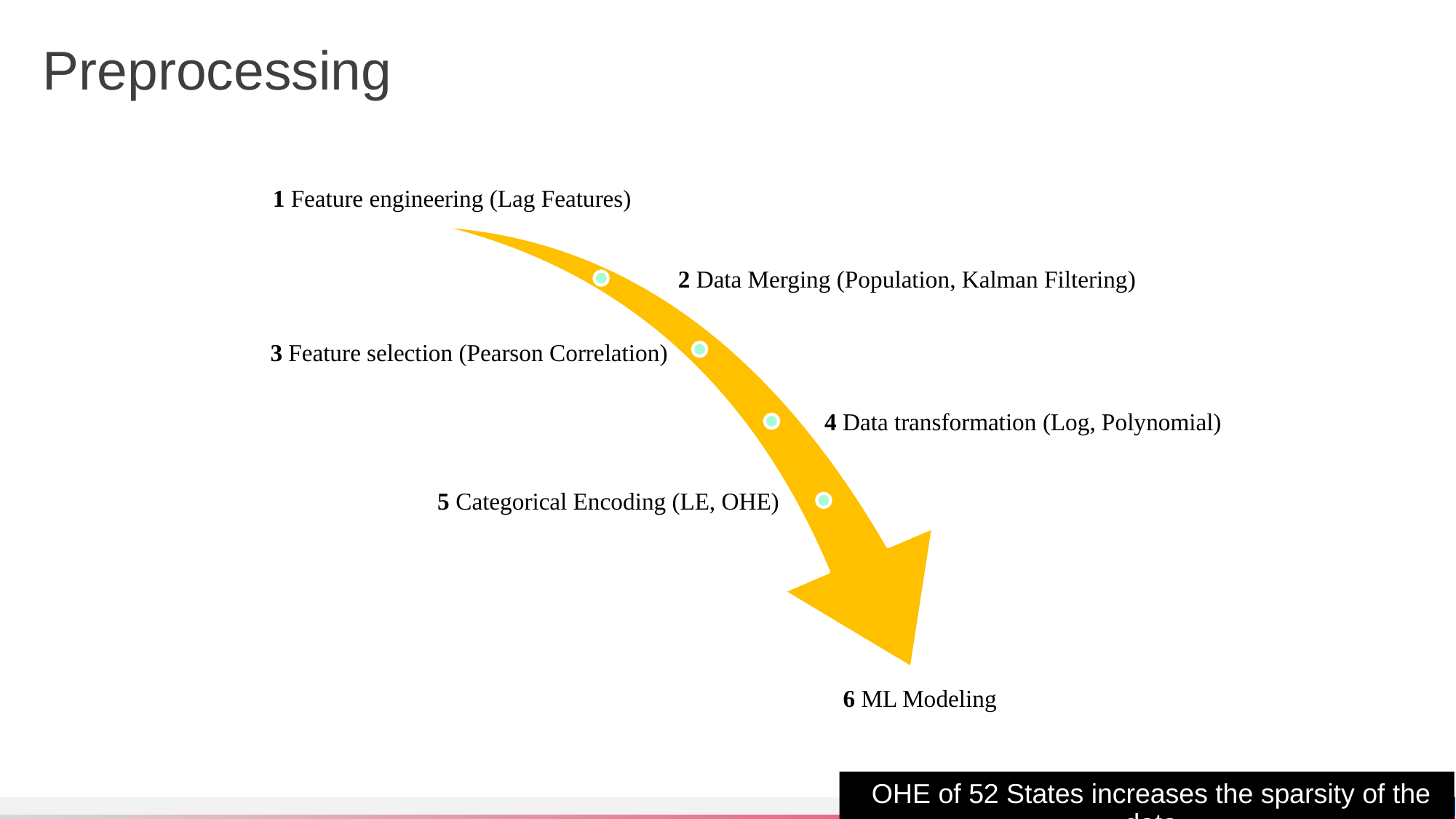

# Preprocessing
1 Feature engineering (Lag Features)
2 Data Merging (Population, Kalman Filtering)
3 Feature selection (Pearson Correlation)

4 Data transformation (Log, Polynomial)
5 Categorical Encoding (LE, OHE)
6 ML Modeling
OHE of 52 States increases the sparsity of the data
10